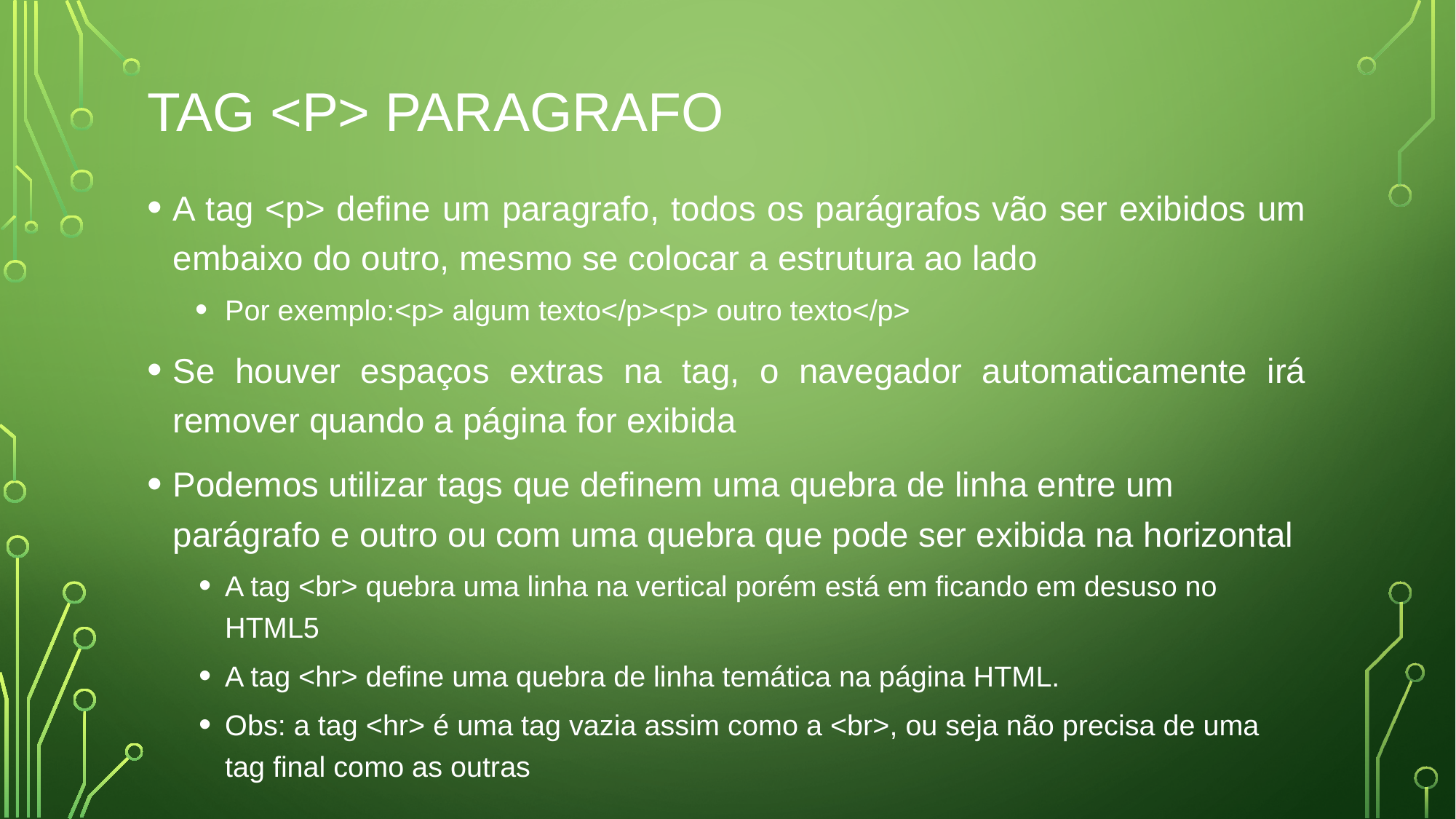

# Tag <p> paragrafo
A tag <p> define um paragrafo, todos os parágrafos vão ser exibidos um embaixo do outro, mesmo se colocar a estrutura ao lado
Por exemplo:<p> algum texto</p><p> outro texto</p>
Se houver espaços extras na tag, o navegador automaticamente irá remover quando a página for exibida
Podemos utilizar tags que definem uma quebra de linha entre um parágrafo e outro ou com uma quebra que pode ser exibida na horizontal
A tag <br> quebra uma linha na vertical porém está em ficando em desuso no HTML5
A tag <hr> define uma quebra de linha temática na página HTML.
Obs: a tag <hr> é uma tag vazia assim como a <br>, ou seja não precisa de uma tag final como as outras